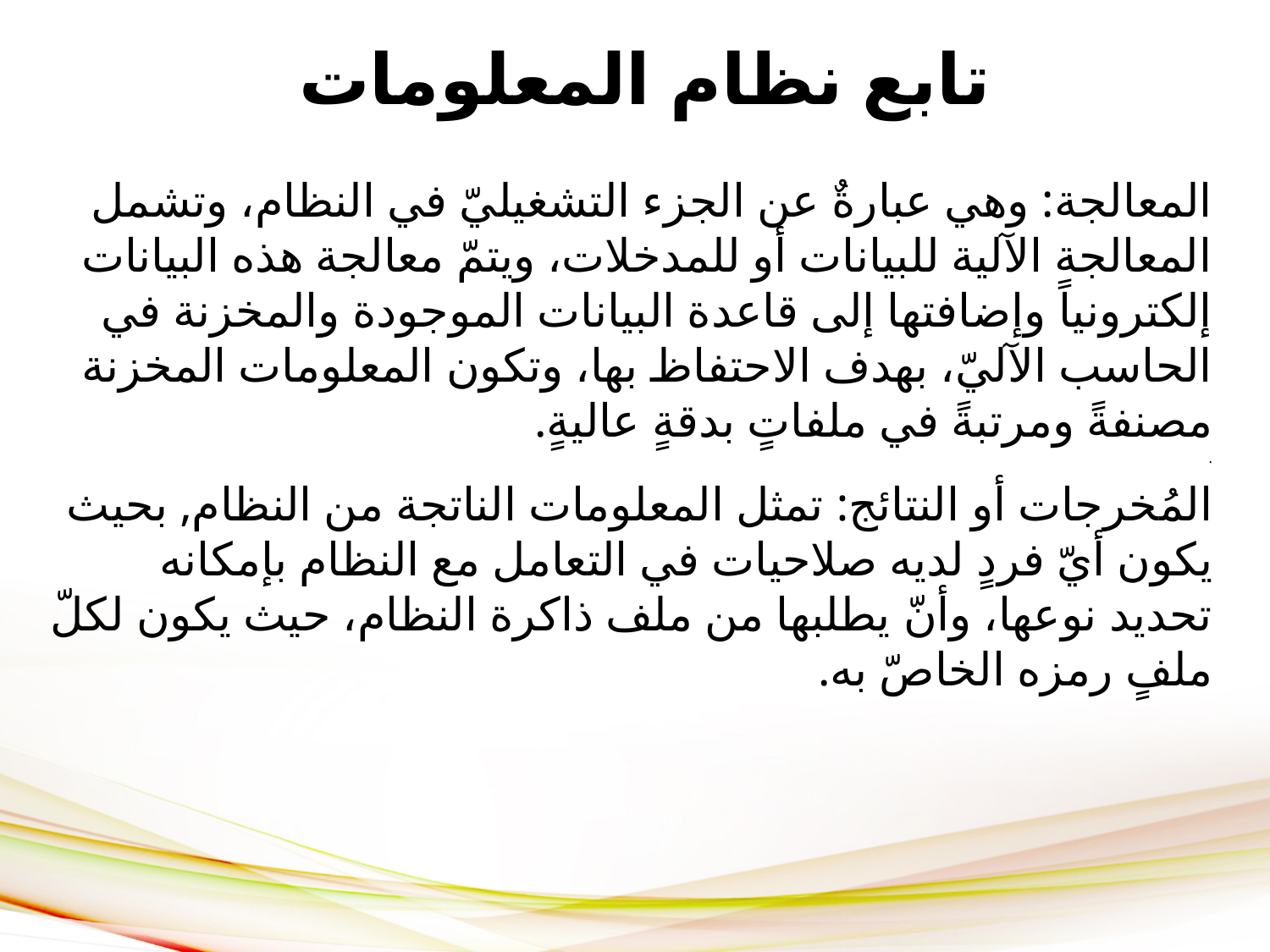

# تابع نظام المعلومات
المعالجة: وهي عبارةٌ عن الجزء التشغيليّ في النظام، وتشمل المعالجة الآلية للبيانات أو للمدخلات، ويتمّ معالجة هذه البيانات إلكترونياً وإضافتها إلى قاعدة البيانات الموجودة والمخزنة في الحاسب الآليّ، بهدف الاحتفاظ بها، وتكون المعلومات المخزنة مصنفةً ومرتبةً في ملفاتٍ بدقةٍ عاليةٍ.
.
المُخرجات أو النتائج: تمثل المعلومات الناتجة من النظام, بحيث يكون أيّ فردٍ لديه صلاحيات في التعامل مع النظام بإمكانه تحديد نوعها، وأنّ يطلبها من ملف ذاكرة النظام، حيث يكون لكلّ ملفٍ رمزه الخاصّ به.